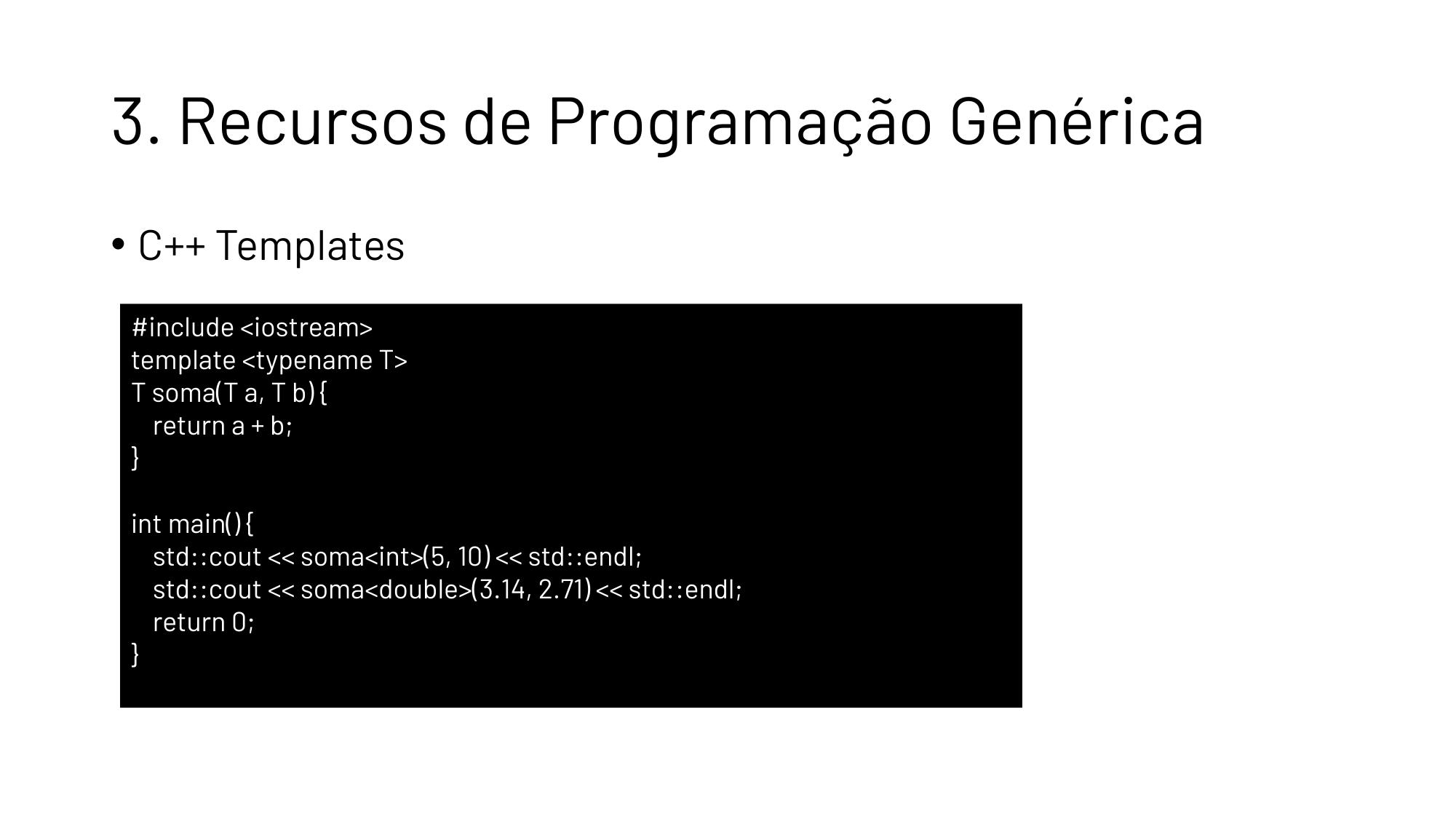

# 3. Recursos de Programação Genérica
C++ Templates
#include <iostream>
template <typename T>
T soma(T a, T b) {
    return a + b;
}

int main() {
    std::cout << soma<int>(5, 10) << std::endl;
    std::cout << soma<double>(3.14, 2.71) << std::endl;
    return 0;
}